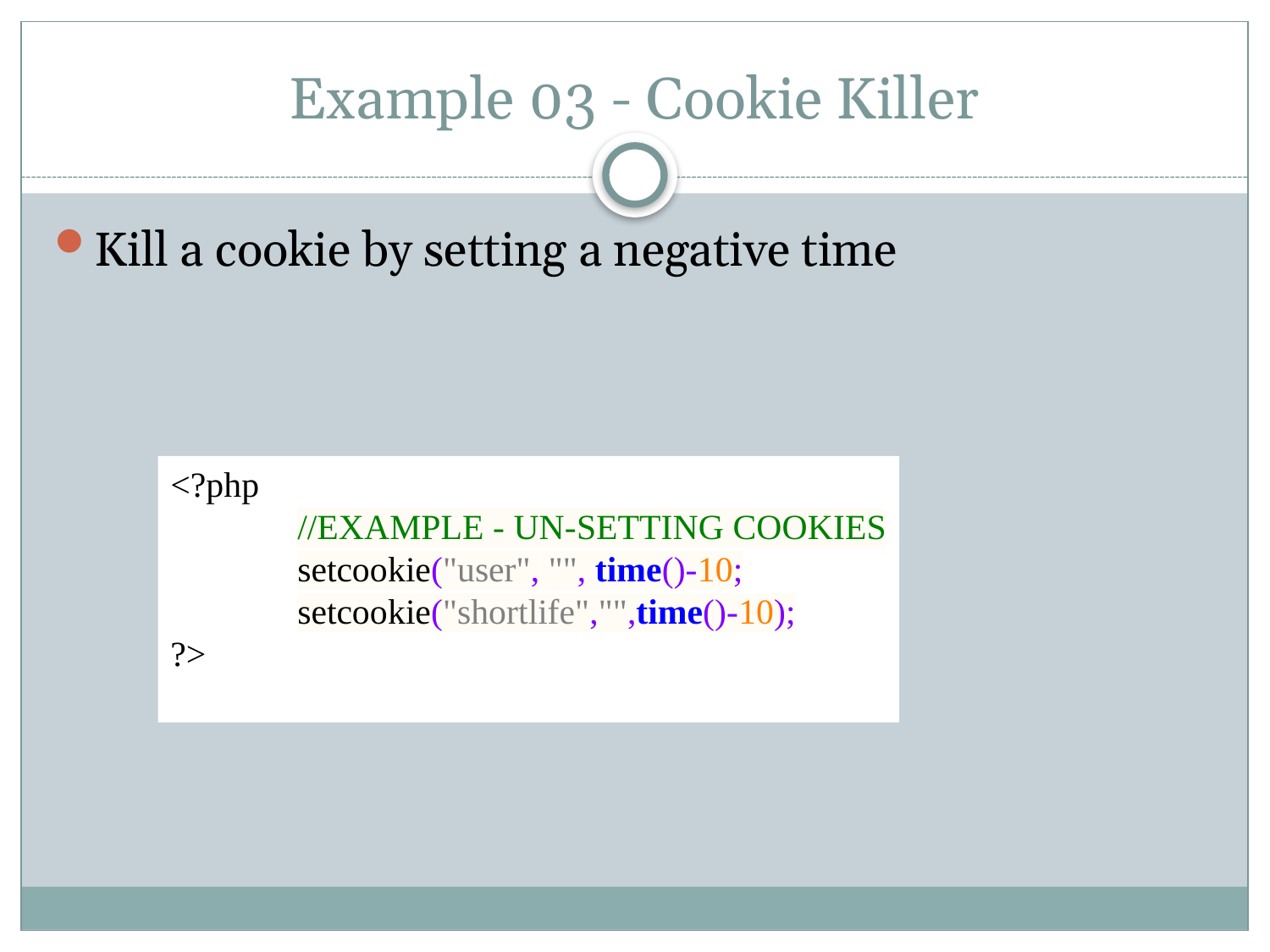

# Example 03 - Cookie Killer
Kill a cookie by setting a negative time
<?php
	//EXAMPLE - UN-SETTING COOKIES
	setcookie("user", "", time()-10;
	setcookie("shortlife","",time()-10);
?>